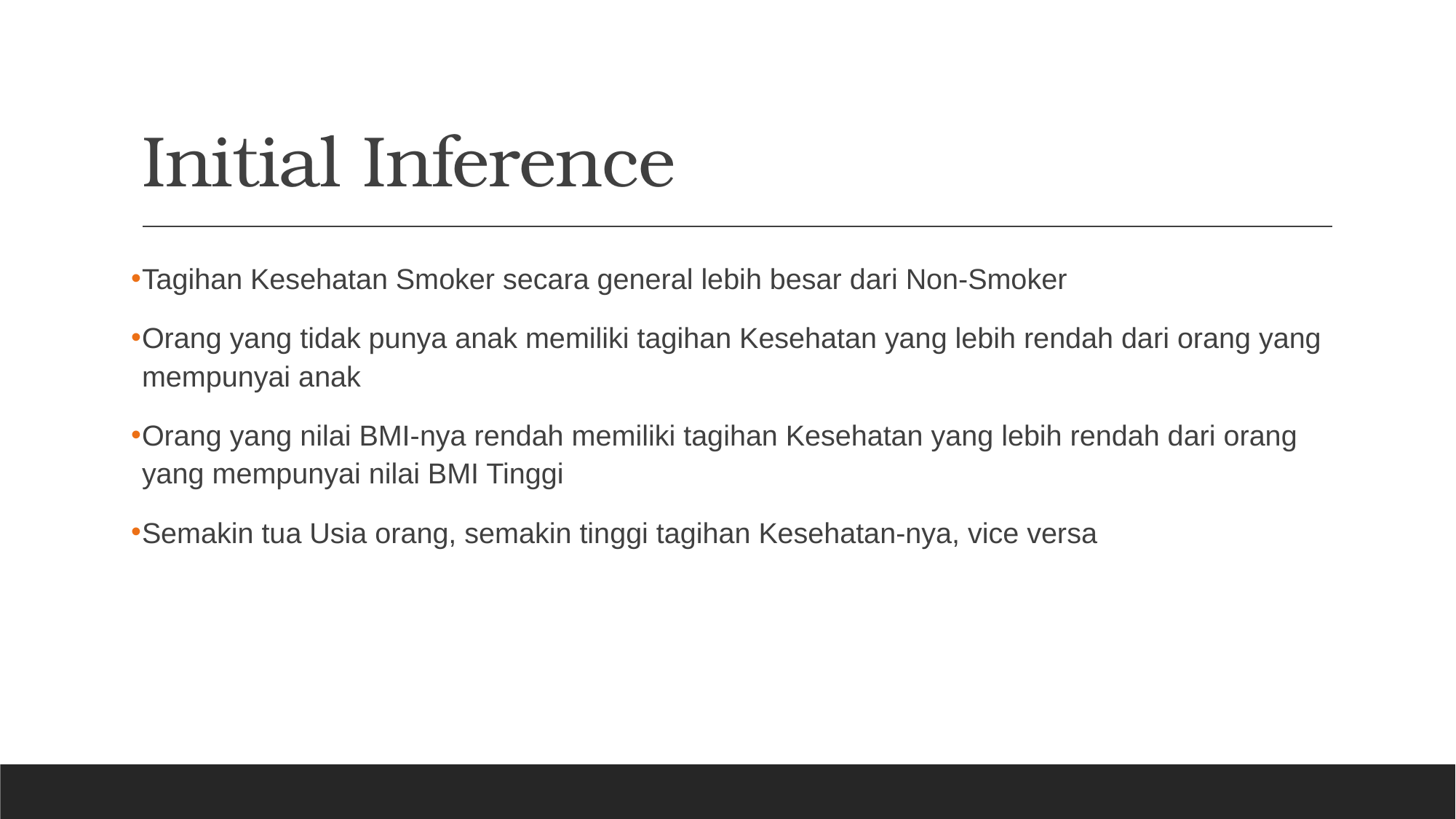

# Initial Inference
Tagihan Kesehatan Smoker secara general lebih besar dari Non-Smoker
Orang yang tidak punya anak memiliki tagihan Kesehatan yang lebih rendah dari orang yang mempunyai anak
Orang yang nilai BMI-nya rendah memiliki tagihan Kesehatan yang lebih rendah dari orang yang mempunyai nilai BMI Tinggi
Semakin tua Usia orang, semakin tinggi tagihan Kesehatan-nya, vice versa